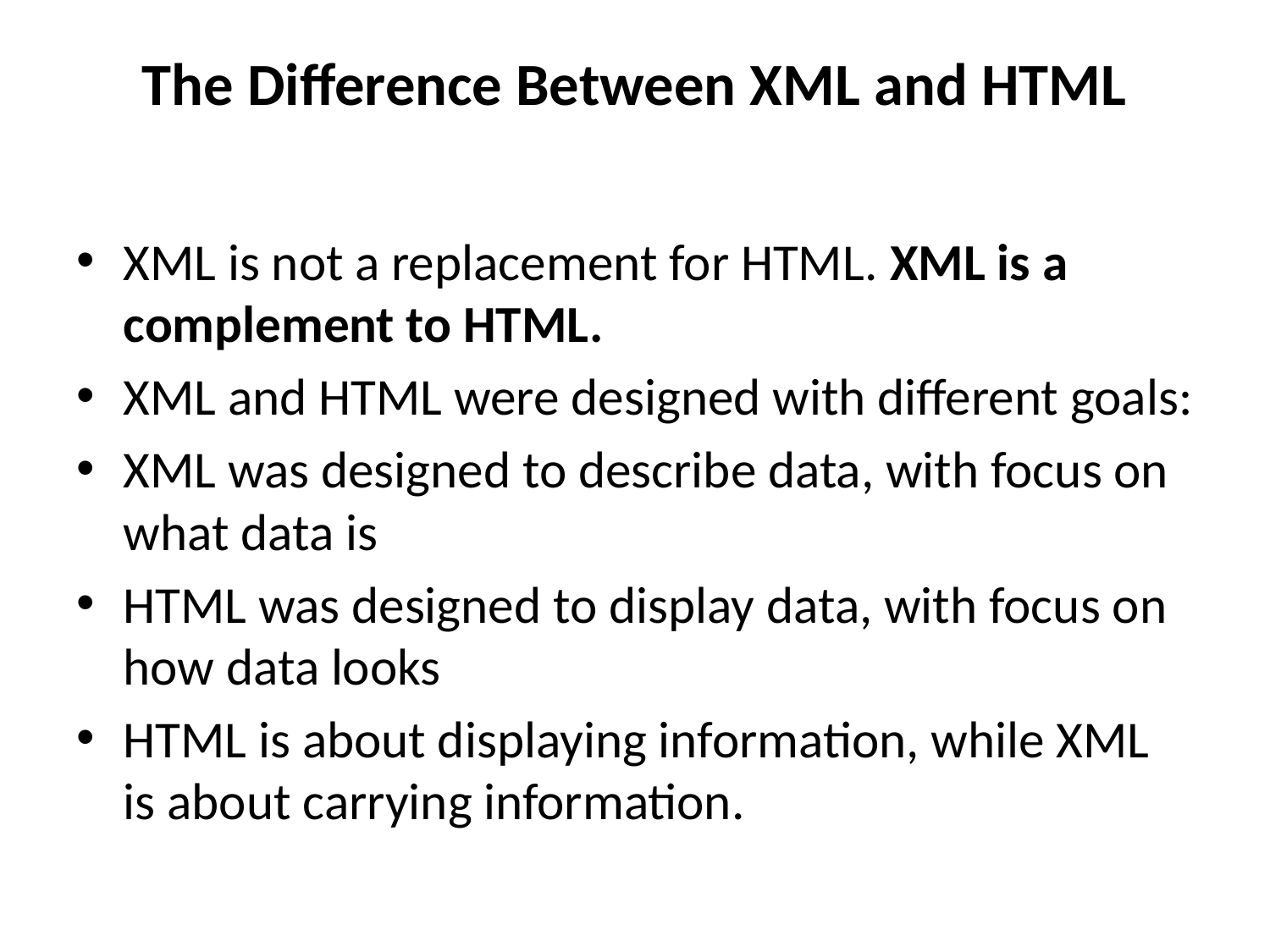

# The Difference Between XML and HTML
XML is not a replacement for HTML. XML is a complement to HTML.
XML and HTML were designed with different goals:
XML was designed to describe data, with focus on what data is
HTML was designed to display data, with focus on how data looks
HTML is about displaying information, while XML is about carrying information.